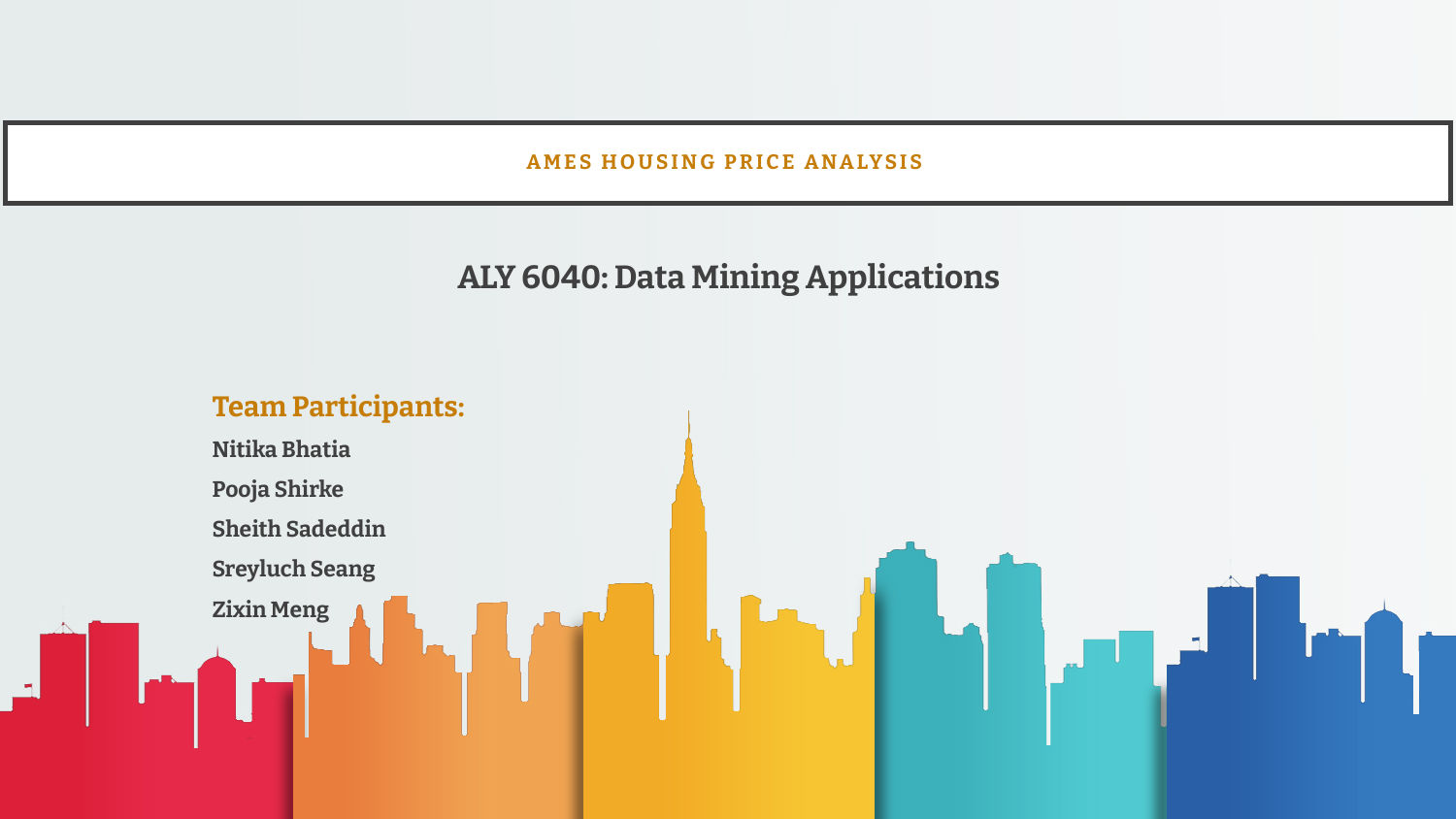

# Ames Housing Price Analysis
ALY 6040: Data Mining Applications

Team Participants:
Nitika Bhatia
Pooja Shirke
Sheith Sadeddin
Sreyluch Seang
Zixin Meng